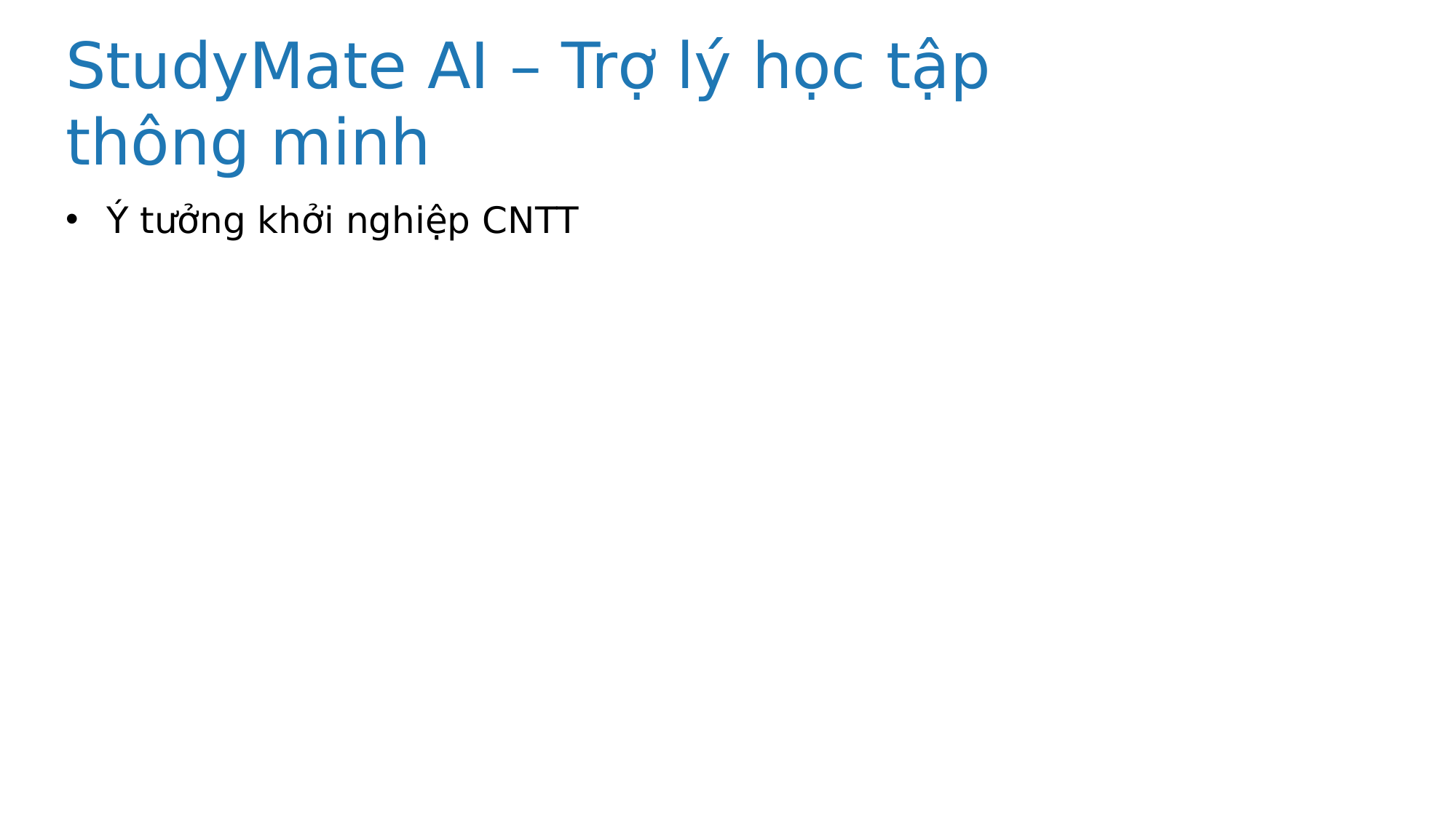

# StudyMate AI – Trợ lý học tập thông minh
Ý tưởng khởi nghiệp CNTT